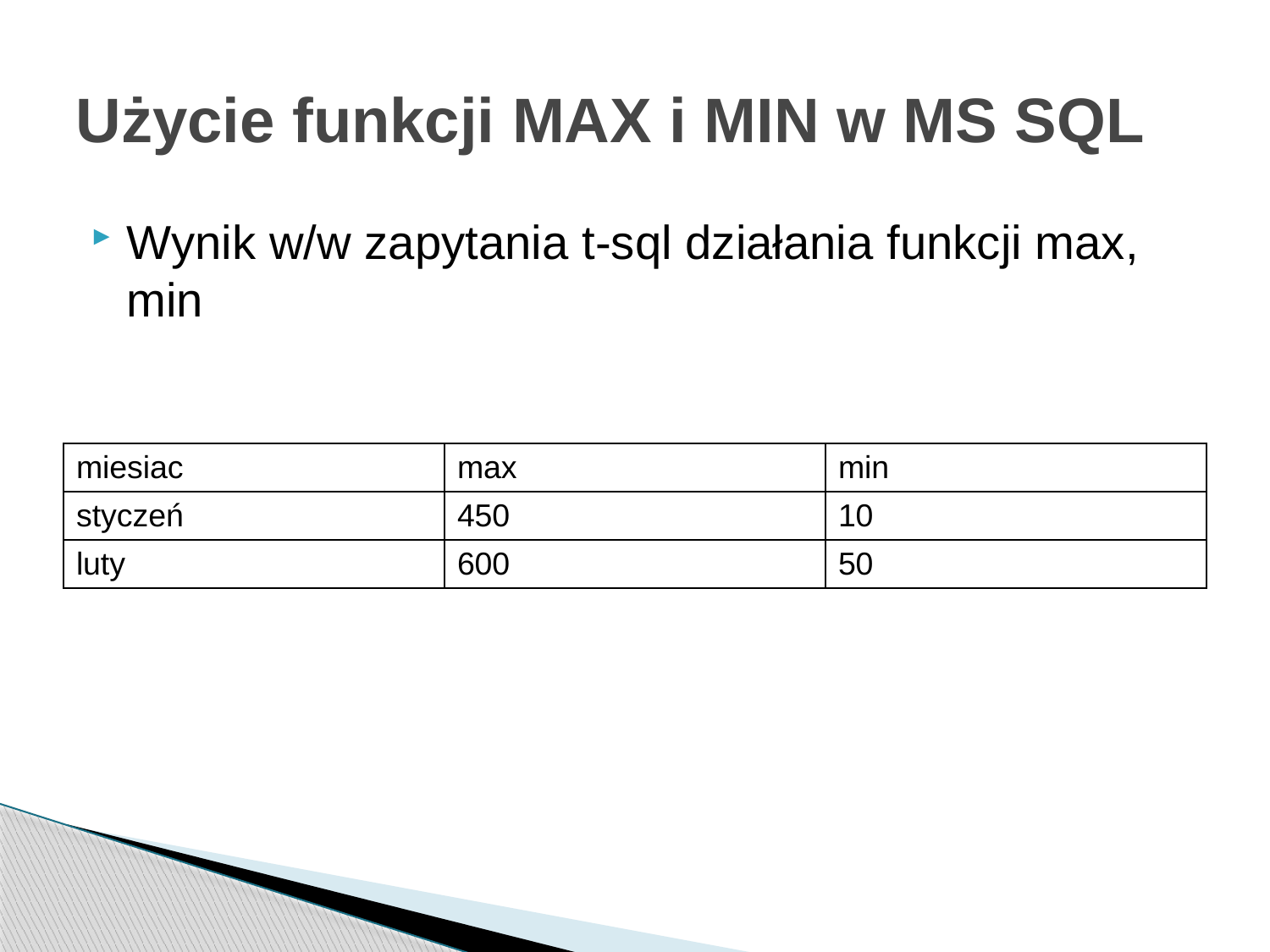

# Użycie funkcji MAX i MIN w MS SQL
Wynik w/w zapytania t-sql działania funkcji max, min
| miesiac | max | min |
| --- | --- | --- |
| styczeń | 450 | 10 |
| luty | 600 | 50 |